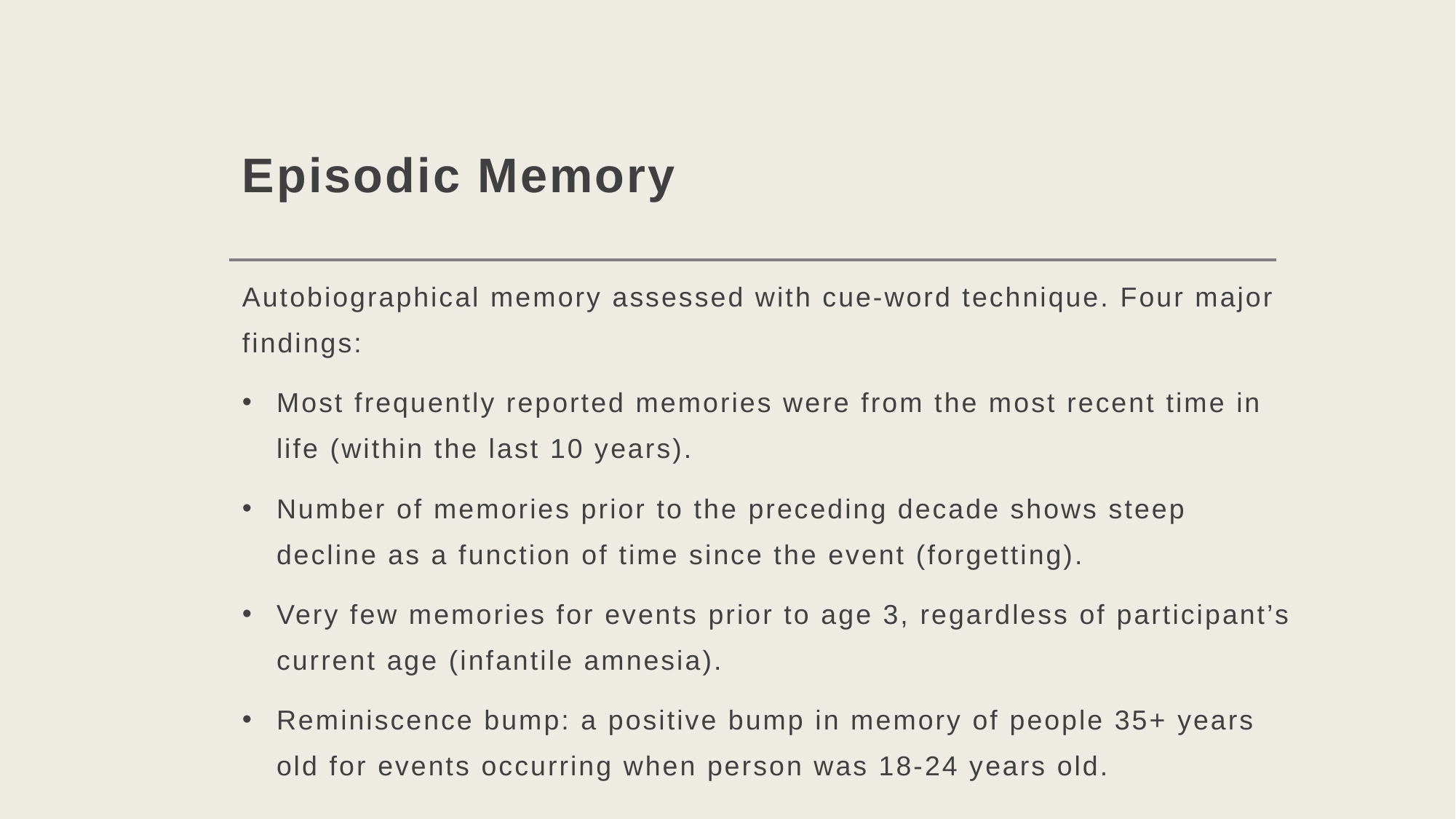

# Episodic Memory
Autobiographical memory assessed with cue-word technique. Four major findings:
Most frequently reported memories were from the most recent time in life (within the last 10 years).
Number of memories prior to the preceding decade shows steep decline as a function of time since the event (forgetting).
Very few memories for events prior to age 3, regardless of participant’s current age (infantile amnesia).
Reminiscence bump: a positive bump in memory of people 35+ years old for events occurring when person was 18-24 years old.